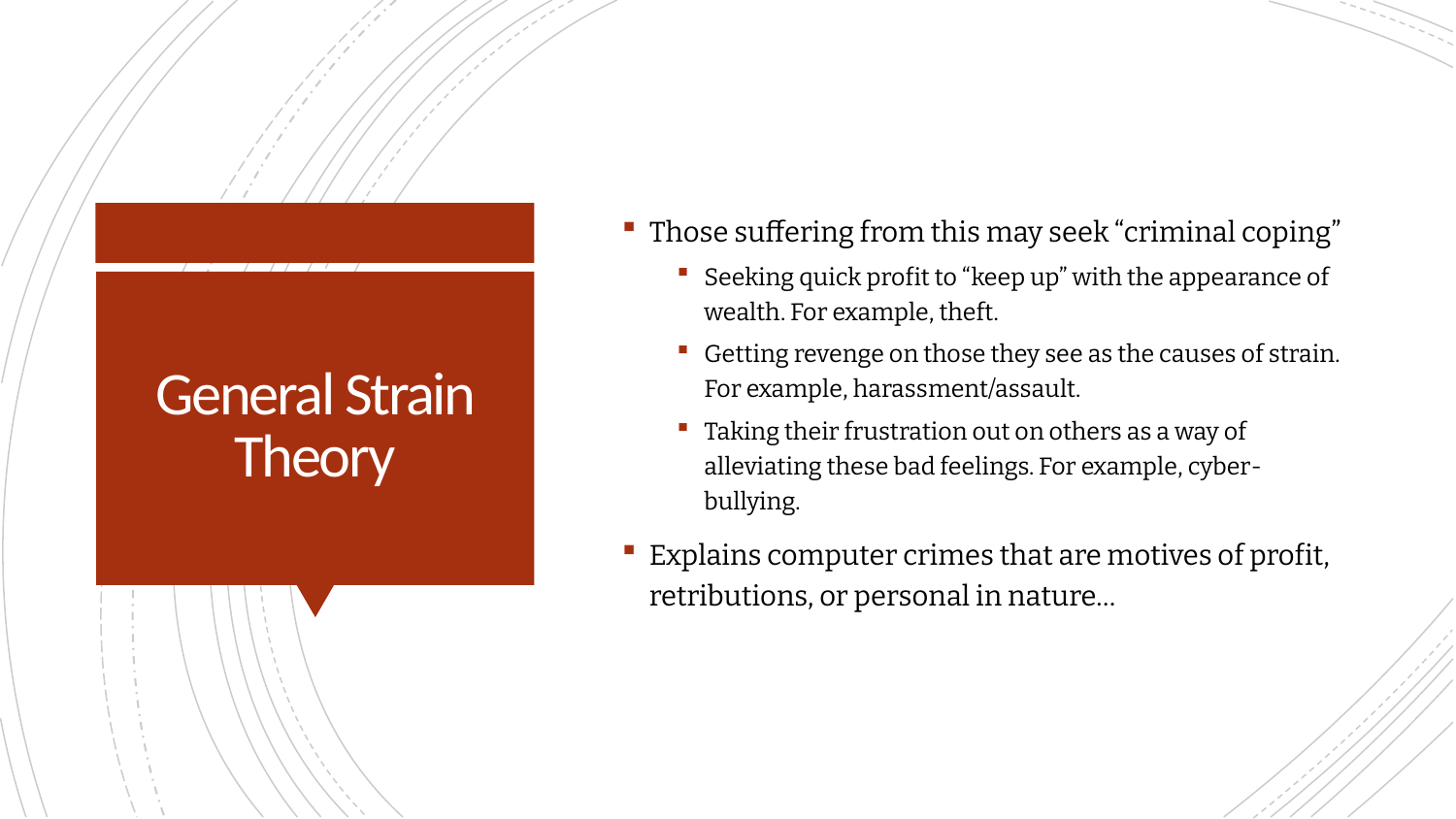

Those suffering from this may seek “criminal coping”
Seeking quick profit to “keep up” with the appearance of wealth. For example, theft.
Getting revenge on those they see as the causes of strain. For example, harassment/assault.
Taking their frustration out on others as a way of alleviating these bad feelings. For example, cyber-bullying.
Explains computer crimes that are motives of profit, retributions, or personal in nature…
# General Strain Theory